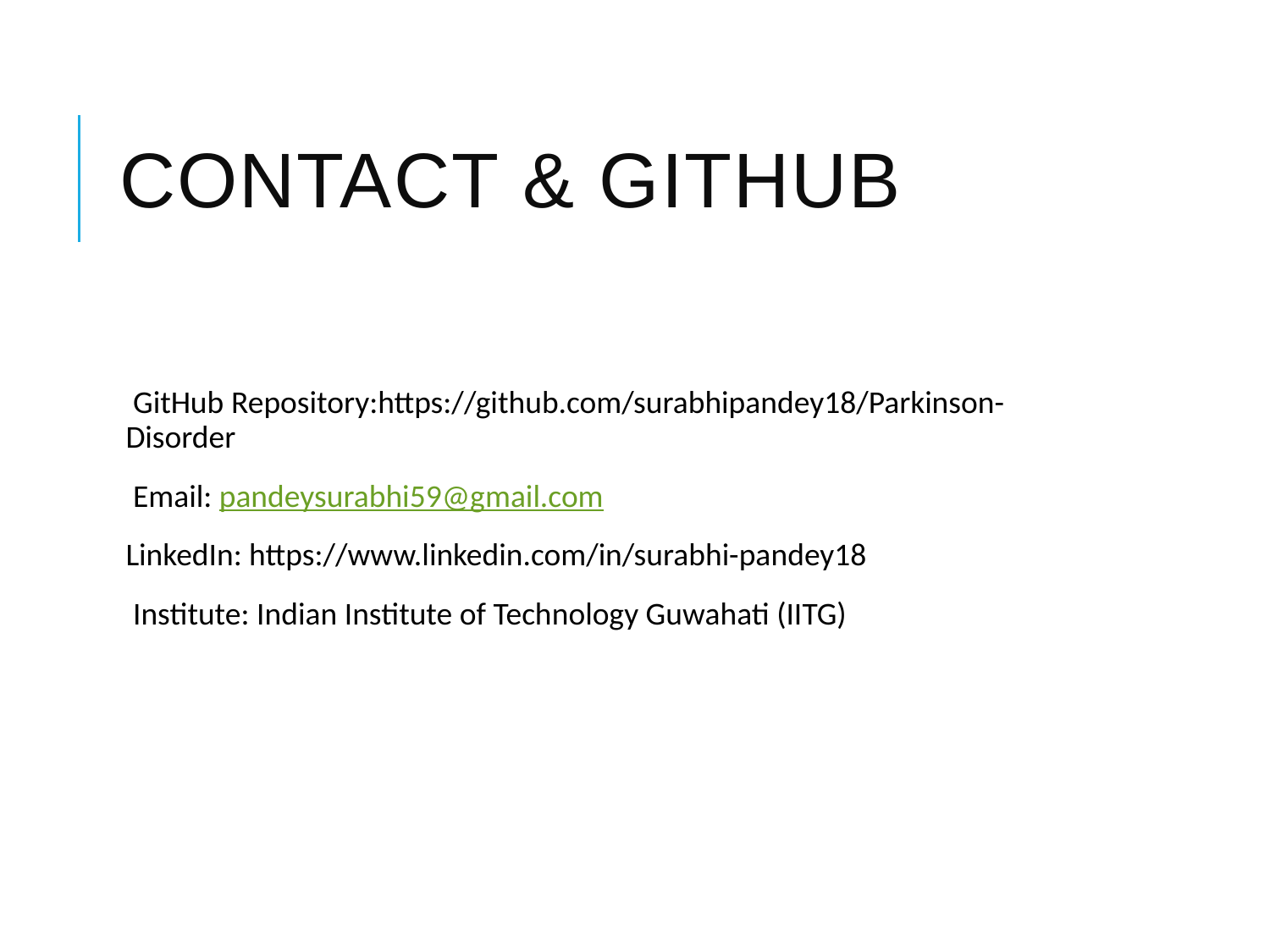

# Contact & GitHub

 GitHub Repository:https://github.com/surabhipandey18/Parkinson-Disorder
 Email: pandeysurabhi59@gmail.com
LinkedIn: https://www.linkedin.com/in/surabhi-pandey18
 Institute: Indian Institute of Technology Guwahati (IITG)